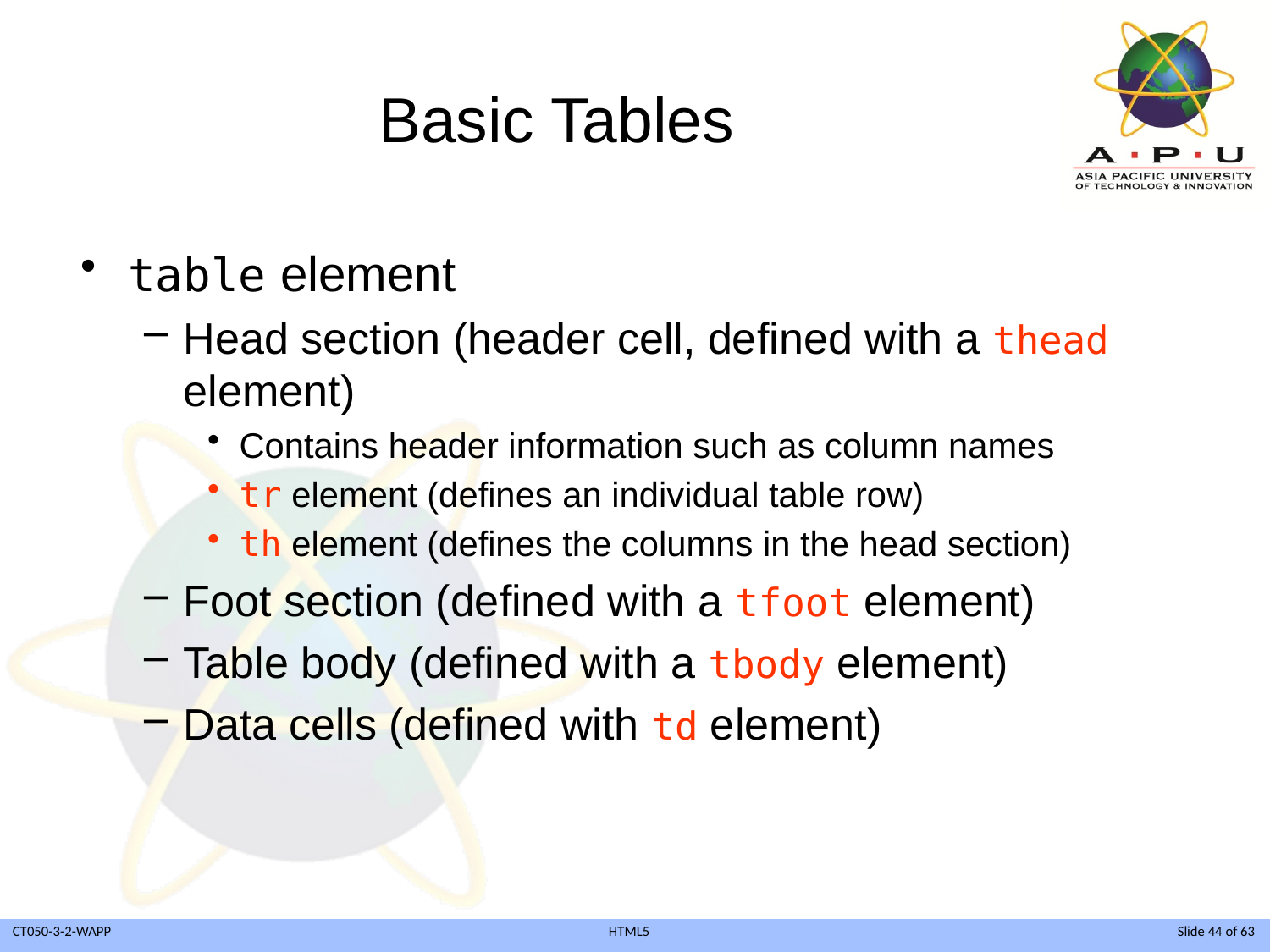

# Basic Tables
table element
Head section (header cell, defined with a thead element)
Contains header information such as column names
tr element (defines an individual table row)
th element (defines the columns in the head section)
Foot section (defined with a tfoot element)
Table body (defined with a tbody element)
Data cells (defined with td element)